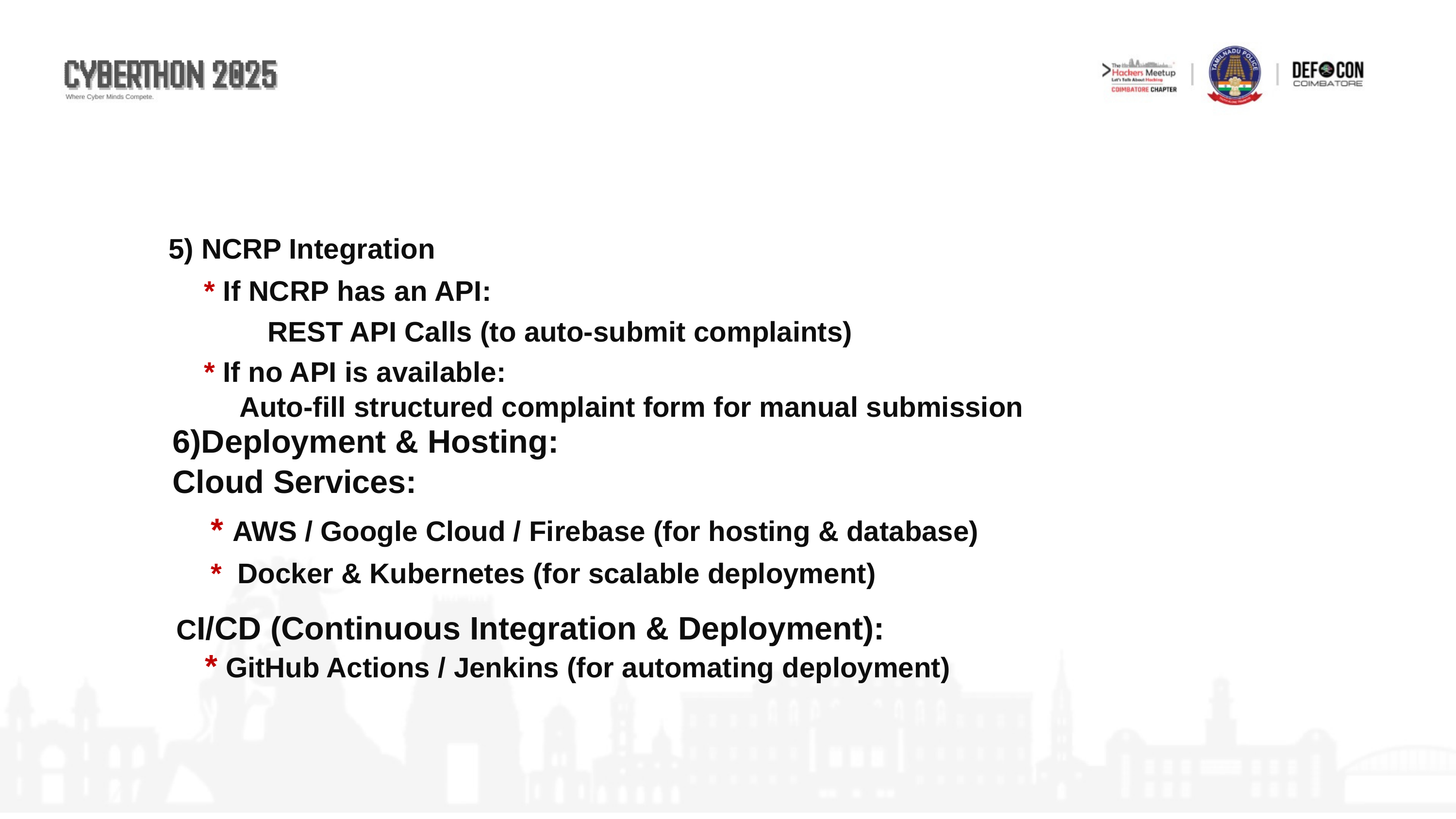

5) NCRP Integration
* If NCRP has an API:

REST API Calls (to auto-submit complaints)
* If no API is available:
Auto-fill structured complaint form for manual submission
 6)Deployment & Hosting:
 Cloud Services:
* AWS / Google Cloud / Firebase (for hosting & database)
*  Docker & Kubernetes (for scalable deployment)

 CI/CD (Continuous Integration & Deployment):
* GitHub Actions / Jenkins (for automating deployment)